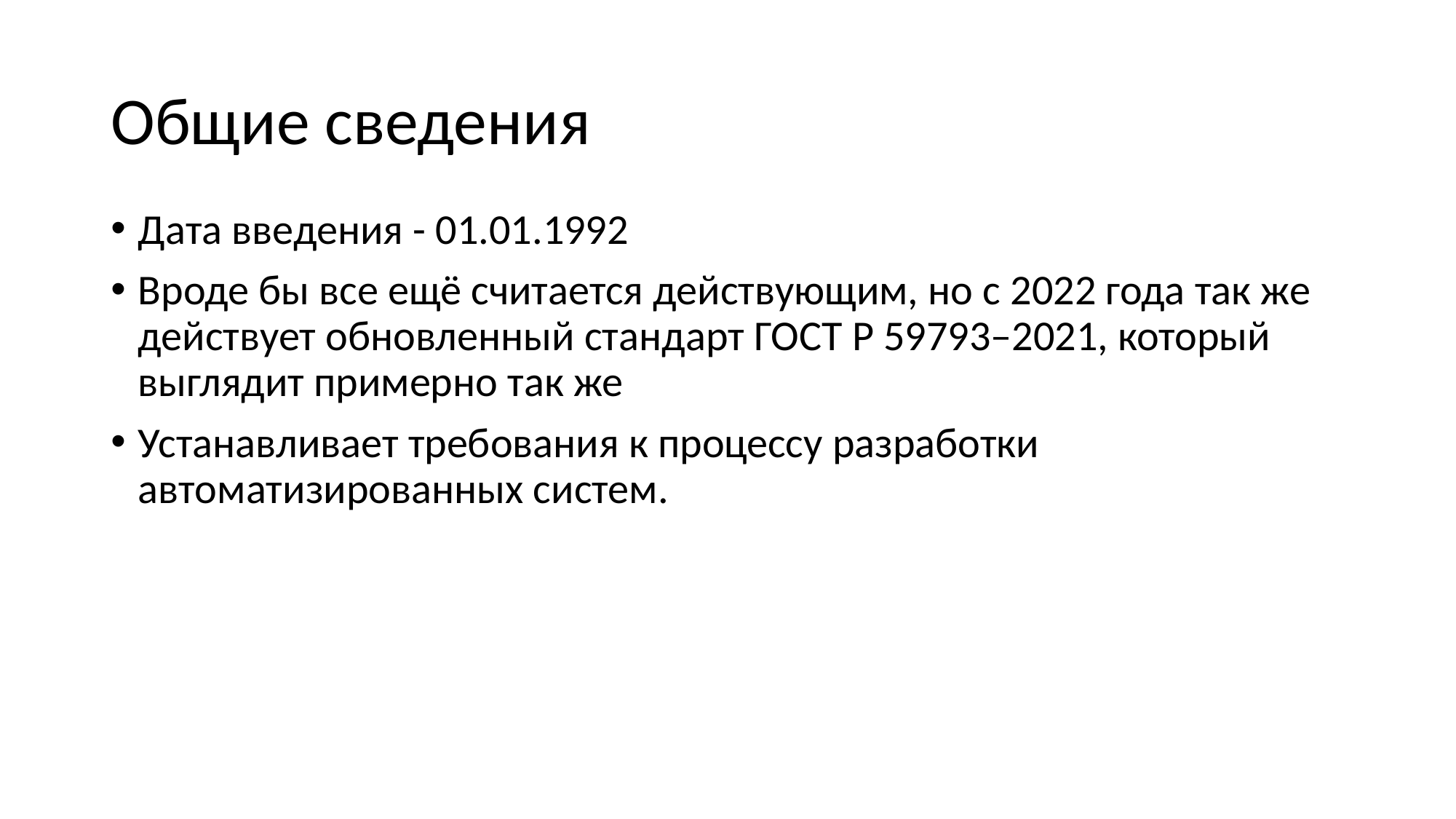

# Общие сведения
Дата введения - 01.01.1992
Вроде бы все ещё считается действующим, но с 2022 года так же действует обновленный стандарт ГОСТ Р 59793–2021, который выглядит примерно так же
Устанавливает требования к процессу разработки автоматизированных систем.